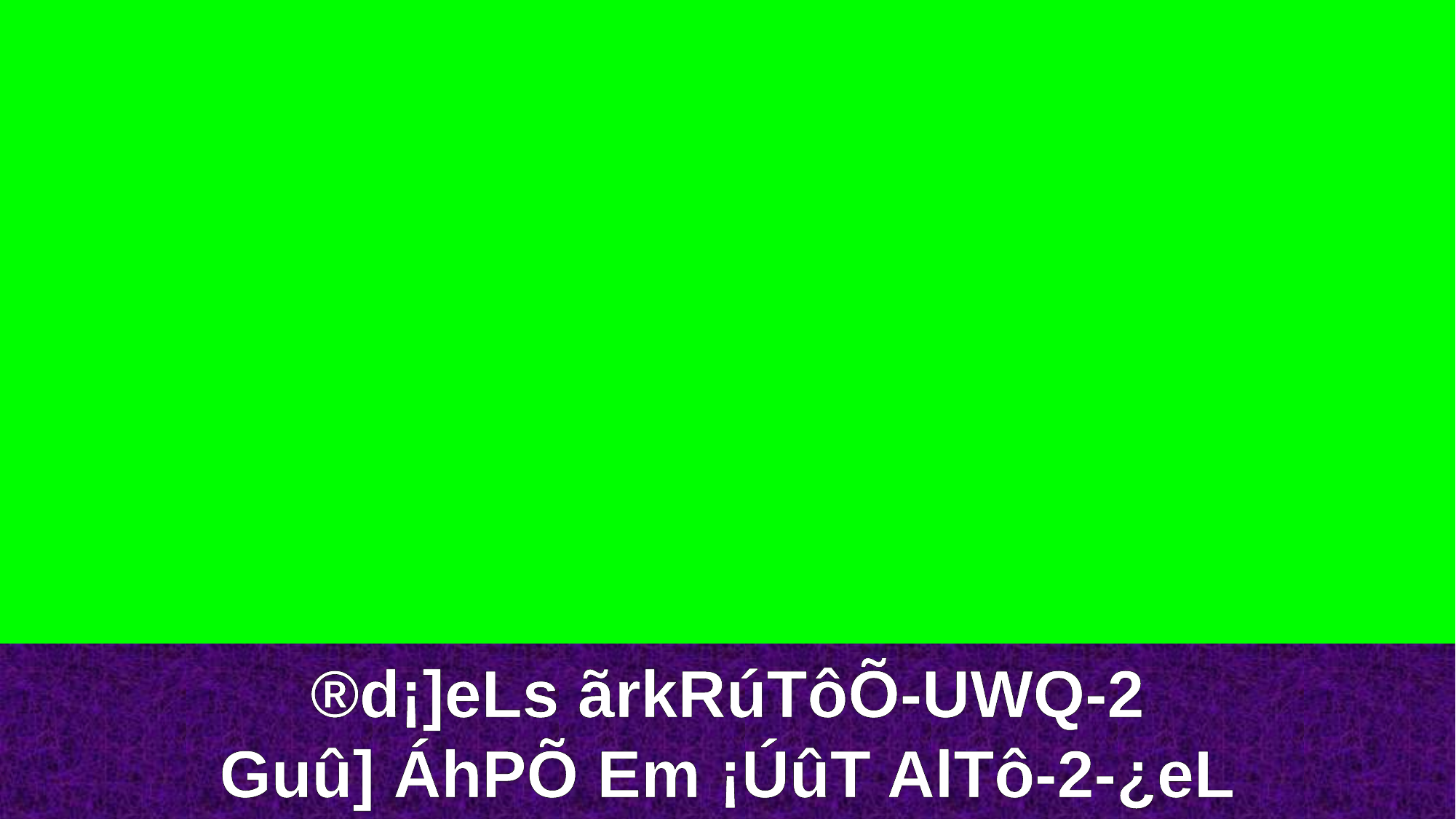

®d¡]eLs ãrkRúTôÕ-UWQ-2
Guû] ÁhPÕ Em ¡ÚûT AlTô-2-¿eL